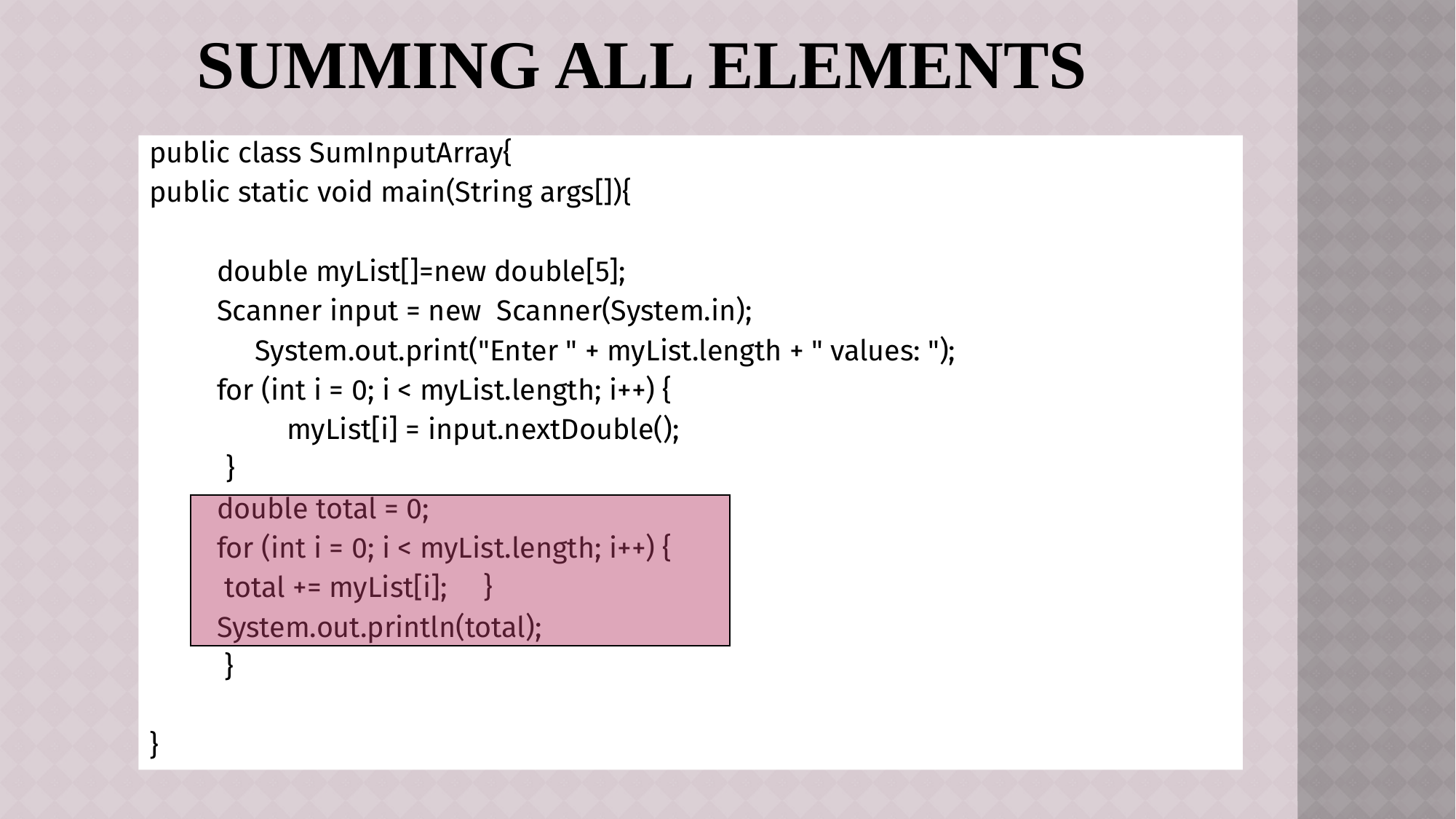

# Summing all elements
public class SumInputArray{
public static void main(String args[]){

	double myList[]=new double[5];
    	Scanner input = new  Scanner(System.in);
	     System.out.print("Enter " + myList.length + " values: ");
	for (int i = 0; i < myList.length; i++) {
                  myList[i] = input.nextDouble();
          }
	double total = 0;
	for (int i = 0; i < myList.length; i++) {
 		 total += myList[i];	 }
	System.out.println(total);
	 }

}